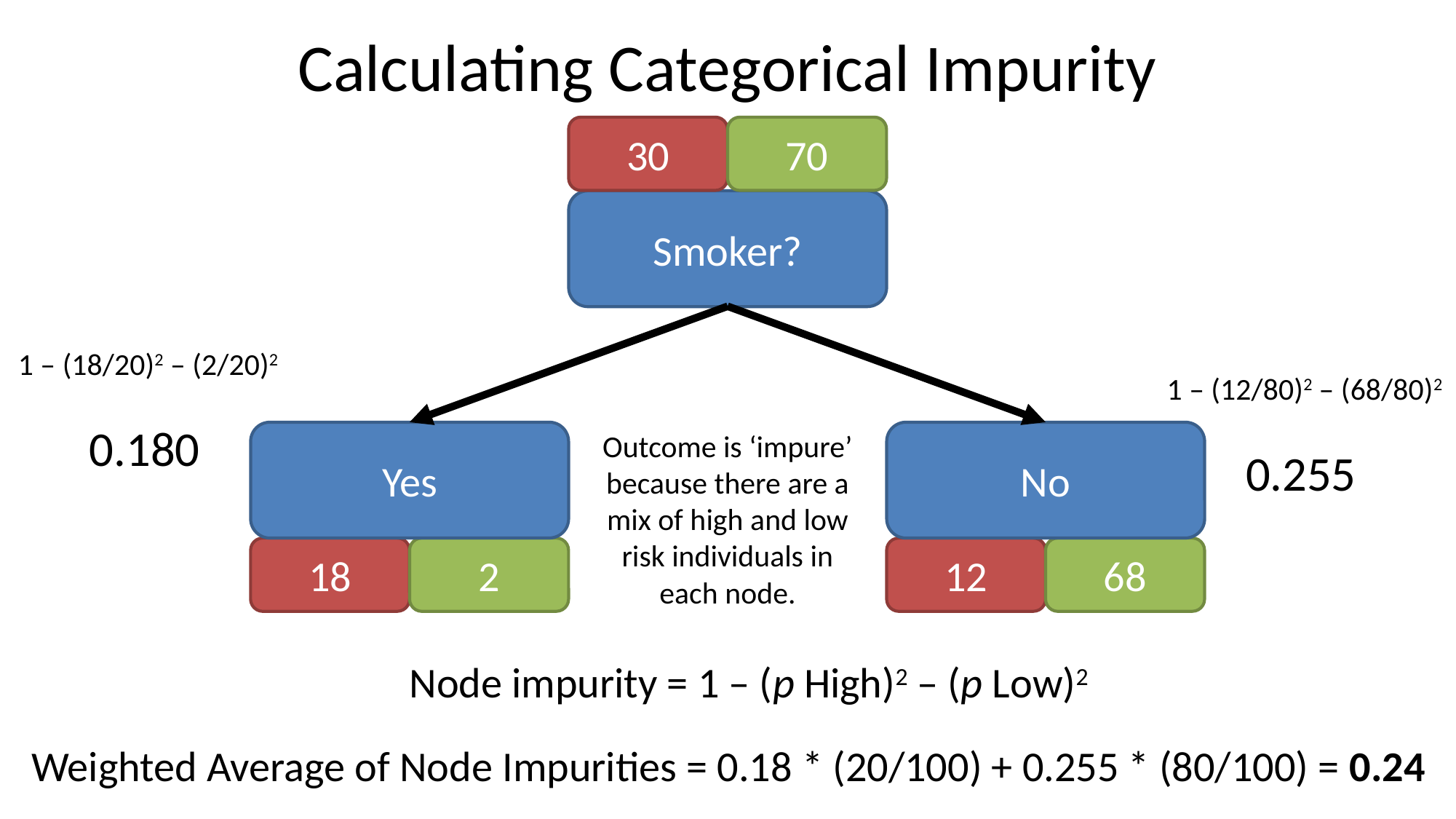

# Calculating Categorical Impurity
30
70
Smoker?
Yes
No
 1 – (18/20)2 – (2/20)2

0.180
 1 – (12/80)2 – (68/80)2

0.255
Outcome is ‘impure’ because there are a mix of high and low risk individuals in each node.
18
2
12
68
Node impurity = 1 – (p High)2 – (p Low)2
Weighted Average of Node Impurities = 0.18 * (20/100) + 0.255 * (80/100) = 0.24